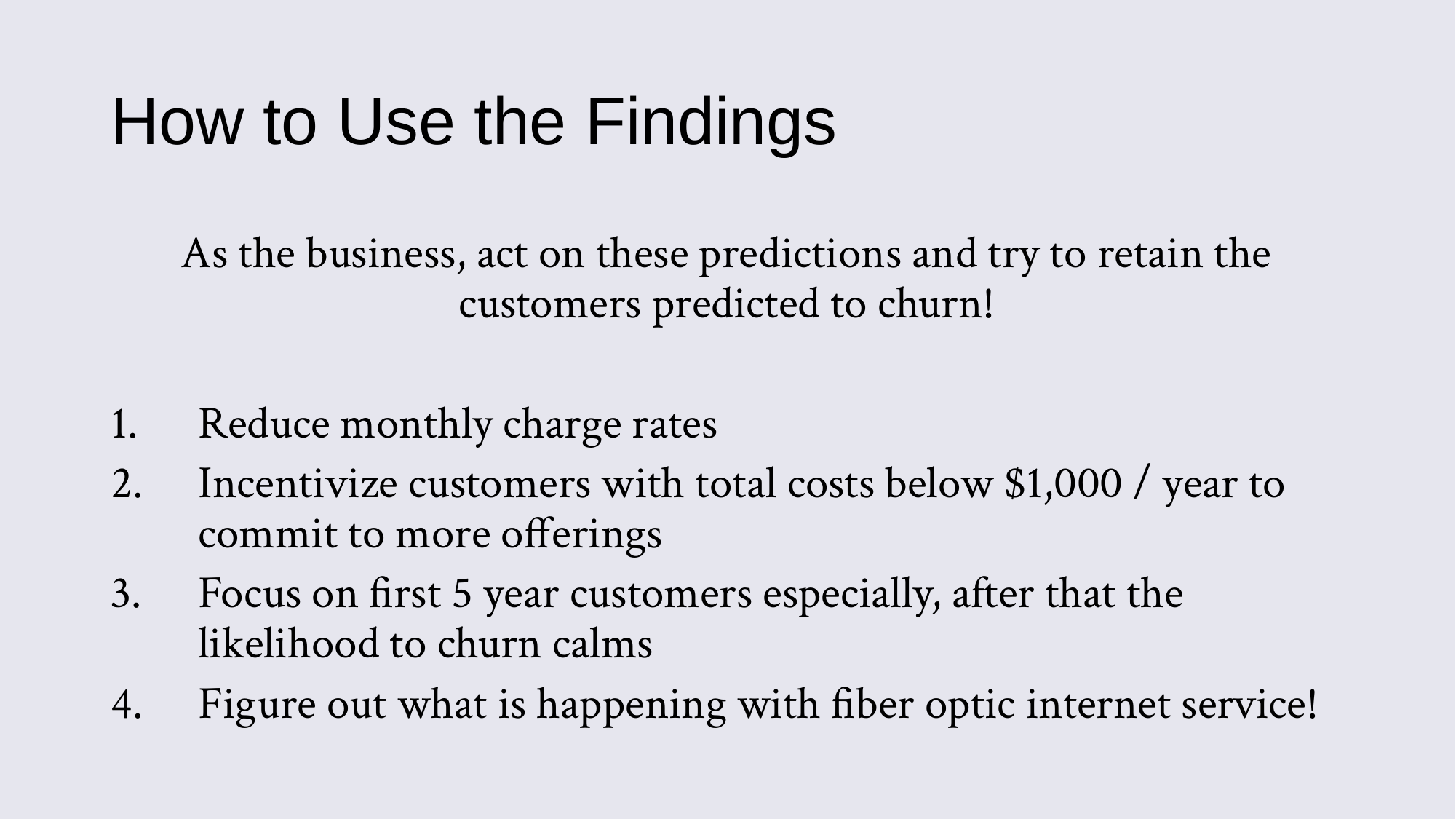

# How to Use the Findings
As the business, act on these predictions and try to retain the customers predicted to churn!

Reduce monthly charge rates
Incentivize customers with total costs below $1,000 / year to commit to more offerings
Focus on first 5 year customers especially, after that the likelihood to churn calms
Figure out what is happening with fiber optic internet service!